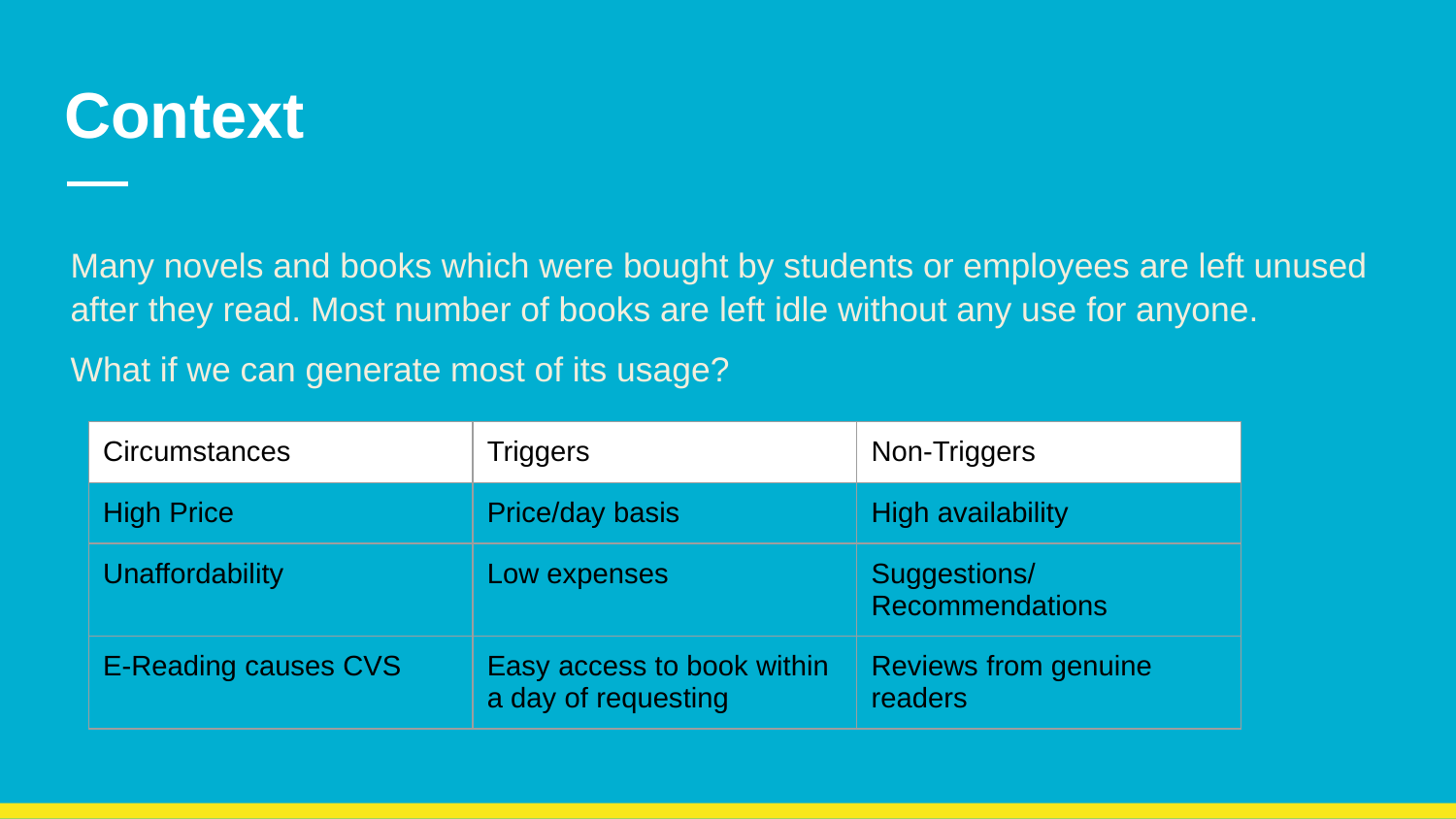

# Context
Many novels and books which were bought by students or employees are left unused after they read. Most number of books are left idle without any use for anyone.
What if we can generate most of its usage?

| Circumstances | Triggers | Non-Triggers |
| --- | --- | --- |
| High Price | Price/day basis | High availability |
| Unaffordability | Low expenses | Suggestions/ Recommendations |
| E-Reading causes CVS | Easy access to book within a day of requesting | Reviews from genuine readers |